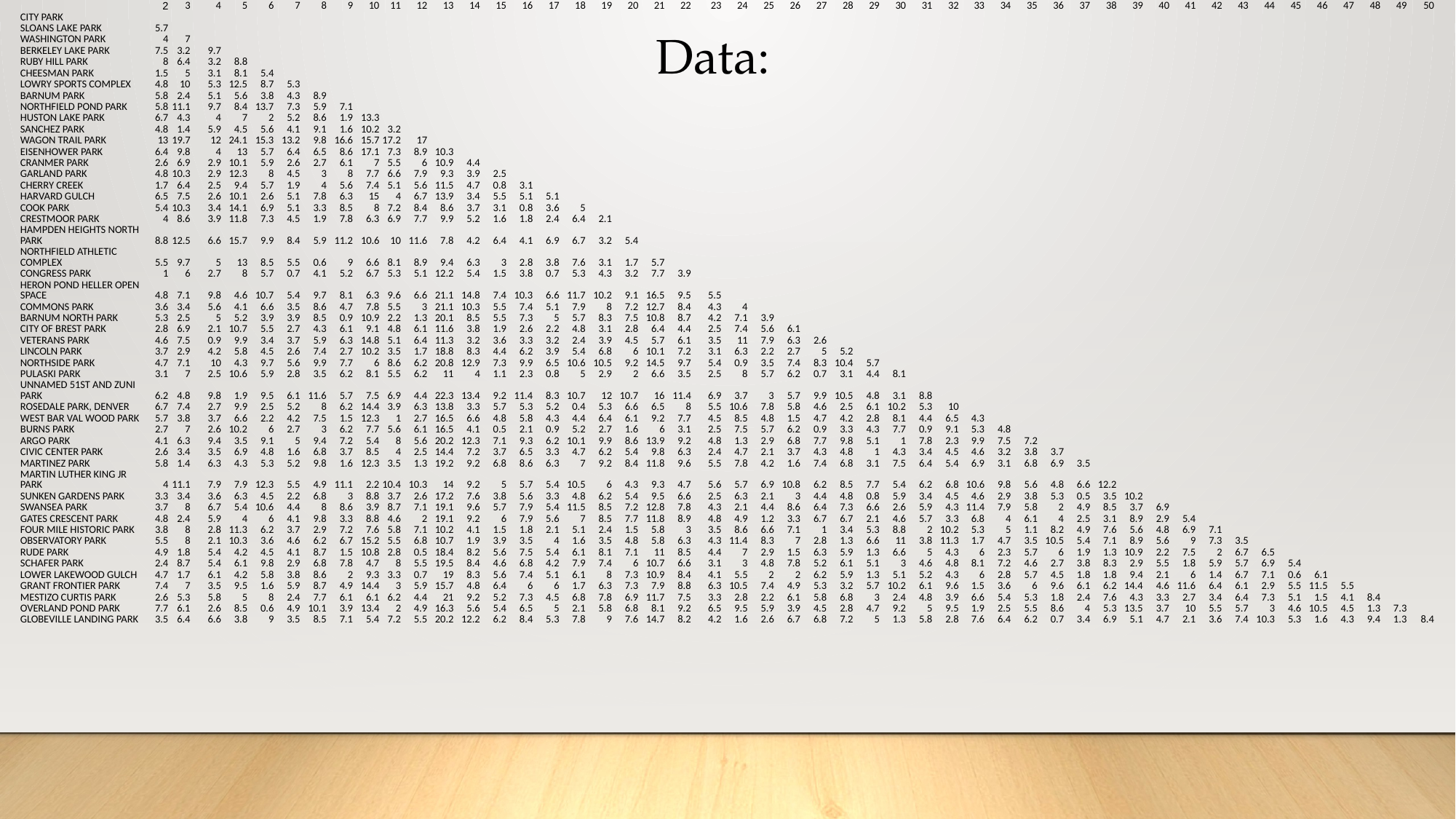

|  | 2 | 3 | 4 | 5 | 6 | 7 | 8 | 9 | 10 | 11 | 12 | 13 | 14 | 15 | 16 | 17 | 18 | 19 | 20 | 21 | 22 | 23 | 24 | 25 | 26 | 27 | 28 | 29 | 30 | 31 | 32 | 33 | 34 | 35 | 36 | 37 | 38 | 39 | 40 | 41 | 42 | 43 | 44 | 45 | 46 | 47 | 48 | 49 | 50 |
| --- | --- | --- | --- | --- | --- | --- | --- | --- | --- | --- | --- | --- | --- | --- | --- | --- | --- | --- | --- | --- | --- | --- | --- | --- | --- | --- | --- | --- | --- | --- | --- | --- | --- | --- | --- | --- | --- | --- | --- | --- | --- | --- | --- | --- | --- | --- | --- | --- | --- |
| CITY PARK |  |  |  |  |  |  |  |  |  |  |  |  |  |  |  |  |  |  |  |  |  |  |  |  |  |  |  |  |  |  |  |  |  |  |  |  |  |  |  |  |  |  |  |  |  |  |  |  |  |
| SLOANS LAKE PARK | 5.7 |  |  |  |  |  |  |  |  |  |  |  |  |  |  |  |  |  |  |  |  |  |  |  |  |  |  |  |  |  |  |  |  |  |  |  |  |  |  |  |  |  |  |  |  |  |  |  |  |
| WASHINGTON PARK | 4 | 7 |  |  |  |  |  |  |  |  |  |  |  |  |  |  |  |  |  |  |  |  |  |  |  |  |  |  |  |  |  |  |  |  |  |  |  |  |  |  |  |  |  |  |  |  |  |  |  |
| BERKELEY LAKE PARK | 7.5 | 3.2 | 9.7 |  |  |  |  |  |  |  |  |  |  |  |  |  |  |  |  |  |  |  |  |  |  |  |  |  |  |  |  |  |  |  |  |  |  |  |  |  |  |  |  |  |  |  |  |  |  |
| RUBY HILL PARK | 8 | 6.4 | 3.2 | 8.8 |  |  |  |  |  |  |  |  |  |  |  |  |  |  |  |  |  |  |  |  |  |  |  |  |  |  |  |  |  |  |  |  |  |  |  |  |  |  |  |  |  |  |  |  |  |
| CHEESMAN PARK | 1.5 | 5 | 3.1 | 8.1 | 5.4 |  |  |  |  |  |  |  |  |  |  |  |  |  |  |  |  |  |  |  |  |  |  |  |  |  |  |  |  |  |  |  |  |  |  |  |  |  |  |  |  |  |  |  |  |
| LOWRY SPORTS COMPLEX | 4.8 | 10 | 5.3 | 12.5 | 8.7 | 5.3 |  |  |  |  |  |  |  |  |  |  |  |  |  |  |  |  |  |  |  |  |  |  |  |  |  |  |  |  |  |  |  |  |  |  |  |  |  |  |  |  |  |  |  |
| BARNUM PARK | 5.8 | 2.4 | 5.1 | 5.6 | 3.8 | 4.3 | 8.9 |  |  |  |  |  |  |  |  |  |  |  |  |  |  |  |  |  |  |  |  |  |  |  |  |  |  |  |  |  |  |  |  |  |  |  |  |  |  |  |  |  |  |
| NORTHFIELD POND PARK | 5.8 | 11.1 | 9.7 | 8.4 | 13.7 | 7.3 | 5.9 | 7.1 |  |  |  |  |  |  |  |  |  |  |  |  |  |  |  |  |  |  |  |  |  |  |  |  |  |  |  |  |  |  |  |  |  |  |  |  |  |  |  |  |  |
| HUSTON LAKE PARK | 6.7 | 4.3 | 4 | 7 | 2 | 5.2 | 8.6 | 1.9 | 13.3 |  |  |  |  |  |  |  |  |  |  |  |  |  |  |  |  |  |  |  |  |  |  |  |  |  |  |  |  |  |  |  |  |  |  |  |  |  |  |  |  |
| SANCHEZ PARK | 4.8 | 1.4 | 5.9 | 4.5 | 5.6 | 4.1 | 9.1 | 1.6 | 10.2 | 3.2 |  |  |  |  |  |  |  |  |  |  |  |  |  |  |  |  |  |  |  |  |  |  |  |  |  |  |  |  |  |  |  |  |  |  |  |  |  |  |  |
| WAGON TRAIL PARK | 13 | 19.7 | 12 | 24.1 | 15.3 | 13.2 | 9.8 | 16.6 | 15.7 | 17.2 | 17 |  |  |  |  |  |  |  |  |  |  |  |  |  |  |  |  |  |  |  |  |  |  |  |  |  |  |  |  |  |  |  |  |  |  |  |  |  |  |
| EISENHOWER PARK | 6.4 | 9.8 | 4 | 13 | 5.7 | 6.4 | 6.5 | 8.6 | 17.1 | 7.3 | 8.9 | 10.3 |  |  |  |  |  |  |  |  |  |  |  |  |  |  |  |  |  |  |  |  |  |  |  |  |  |  |  |  |  |  |  |  |  |  |  |  |  |
| CRANMER PARK | 2.6 | 6.9 | 2.9 | 10.1 | 5.9 | 2.6 | 2.7 | 6.1 | 7 | 5.5 | 6 | 10.9 | 4.4 |  |  |  |  |  |  |  |  |  |  |  |  |  |  |  |  |  |  |  |  |  |  |  |  |  |  |  |  |  |  |  |  |  |  |  |  |
| GARLAND PARK | 4.8 | 10.3 | 2.9 | 12.3 | 8 | 4.5 | 3 | 8 | 7.7 | 6.6 | 7.9 | 9.3 | 3.9 | 2.5 |  |  |  |  |  |  |  |  |  |  |  |  |  |  |  |  |  |  |  |  |  |  |  |  |  |  |  |  |  |  |  |  |  |  |  |
| CHERRY CREEK | 1.7 | 6.4 | 2.5 | 9.4 | 5.7 | 1.9 | 4 | 5.6 | 7.4 | 5.1 | 5.6 | 11.5 | 4.7 | 0.8 | 3.1 |  |  |  |  |  |  |  |  |  |  |  |  |  |  |  |  |  |  |  |  |  |  |  |  |  |  |  |  |  |  |  |  |  |  |
| HARVARD GULCH | 6.5 | 7.5 | 2.6 | 10.1 | 2.6 | 5.1 | 7.8 | 6.3 | 15 | 4 | 6.7 | 13.9 | 3.4 | 5.5 | 5.1 | 5.1 |  |  |  |  |  |  |  |  |  |  |  |  |  |  |  |  |  |  |  |  |  |  |  |  |  |  |  |  |  |  |  |  |  |
| COOK PARK | 5.4 | 10.3 | 3.4 | 14.1 | 6.9 | 5.1 | 3.3 | 8.5 | 8 | 7.2 | 8.4 | 8.6 | 3.7 | 3.1 | 0.8 | 3.6 | 5 |  |  |  |  |  |  |  |  |  |  |  |  |  |  |  |  |  |  |  |  |  |  |  |  |  |  |  |  |  |  |  |  |
| CRESTMOOR PARK | 4 | 8.6 | 3.9 | 11.8 | 7.3 | 4.5 | 1.9 | 7.8 | 6.3 | 6.9 | 7.7 | 9.9 | 5.2 | 1.6 | 1.8 | 2.4 | 6.4 | 2.1 |  |  |  |  |  |  |  |  |  |  |  |  |  |  |  |  |  |  |  |  |  |  |  |  |  |  |  |  |  |  |  |
| HAMPDEN HEIGHTS NORTH PARK | 8.8 | 12.5 | 6.6 | 15.7 | 9.9 | 8.4 | 5.9 | 11.2 | 10.6 | 10 | 11.6 | 7.8 | 4.2 | 6.4 | 4.1 | 6.9 | 6.7 | 3.2 | 5.4 |  |  |  |  |  |  |  |  |  |  |  |  |  |  |  |  |  |  |  |  |  |  |  |  |  |  |  |  |  |  |
| NORTHFIELD ATHLETIC COMPLEX | 5.5 | 9.7 | 5 | 13 | 8.5 | 5.5 | 0.6 | 9 | 6.6 | 8.1 | 8.9 | 9.4 | 6.3 | 3 | 2.8 | 3.8 | 7.6 | 3.1 | 1.7 | 5.7 |  |  |  |  |  |  |  |  |  |  |  |  |  |  |  |  |  |  |  |  |  |  |  |  |  |  |  |  |  |
| CONGRESS PARK | 1 | 6 | 2.7 | 8 | 5.7 | 0.7 | 4.1 | 5.2 | 6.7 | 5.3 | 5.1 | 12.2 | 5.4 | 1.5 | 3.8 | 0.7 | 5.3 | 4.3 | 3.2 | 7.7 | 3.9 |  |  |  |  |  |  |  |  |  |  |  |  |  |  |  |  |  |  |  |  |  |  |  |  |  |  |  |  |
| HERON POND HELLER OPEN SPACE | 4.8 | 7.1 | 9.8 | 4.6 | 10.7 | 5.4 | 9.7 | 8.1 | 6.3 | 9.6 | 6.6 | 21.1 | 14.8 | 7.4 | 10.3 | 6.6 | 11.7 | 10.2 | 9.1 | 16.5 | 9.5 | 5.5 |  |  |  |  |  |  |  |  |  |  |  |  |  |  |  |  |  |  |  |  |  |  |  |  |  |  |  |
| COMMONS PARK | 3.6 | 3.4 | 5.6 | 4.1 | 6.6 | 3.5 | 8.6 | 4.7 | 7.8 | 5.5 | 3 | 21.1 | 10.3 | 5.5 | 7.4 | 5.1 | 7.9 | 8 | 7.2 | 12.7 | 8.4 | 4.3 | 4 |  |  |  |  |  |  |  |  |  |  |  |  |  |  |  |  |  |  |  |  |  |  |  |  |  |  |
| BARNUM NORTH PARK | 5.3 | 2.5 | 5 | 5.2 | 3.9 | 3.9 | 8.5 | 0.9 | 10.9 | 2.2 | 1.3 | 20.1 | 8.5 | 5.5 | 7.3 | 5 | 5.7 | 8.3 | 7.5 | 10.8 | 8.7 | 4.2 | 7.1 | 3.9 |  |  |  |  |  |  |  |  |  |  |  |  |  |  |  |  |  |  |  |  |  |  |  |  |  |
| CITY OF BREST PARK | 2.8 | 6.9 | 2.1 | 10.7 | 5.5 | 2.7 | 4.3 | 6.1 | 9.1 | 4.8 | 6.1 | 11.6 | 3.8 | 1.9 | 2.6 | 2.2 | 4.8 | 3.1 | 2.8 | 6.4 | 4.4 | 2.5 | 7.4 | 5.6 | 6.1 |  |  |  |  |  |  |  |  |  |  |  |  |  |  |  |  |  |  |  |  |  |  |  |  |
| VETERANS PARK | 4.6 | 7.5 | 0.9 | 9.9 | 3.4 | 3.7 | 5.9 | 6.3 | 14.8 | 5.1 | 6.4 | 11.3 | 3.2 | 3.6 | 3.3 | 3.2 | 2.4 | 3.9 | 4.5 | 5.7 | 6.1 | 3.5 | 11 | 7.9 | 6.3 | 2.6 |  |  |  |  |  |  |  |  |  |  |  |  |  |  |  |  |  |  |  |  |  |  |  |
| LINCOLN PARK | 3.7 | 2.9 | 4.2 | 5.8 | 4.5 | 2.6 | 7.4 | 2.7 | 10.2 | 3.5 | 1.7 | 18.8 | 8.3 | 4.4 | 6.2 | 3.9 | 5.4 | 6.8 | 6 | 10.1 | 7.2 | 3.1 | 6.3 | 2.2 | 2.7 | 5 | 5.2 |  |  |  |  |  |  |  |  |  |  |  |  |  |  |  |  |  |  |  |  |  |  |
| NORTHSIDE PARK | 4.7 | 7.1 | 10 | 4.3 | 9.7 | 5.6 | 9.9 | 7.7 | 6 | 8.6 | 6.2 | 20.8 | 12.9 | 7.3 | 9.9 | 6.5 | 10.6 | 10.5 | 9.2 | 14.5 | 9.7 | 5.4 | 0.9 | 3.5 | 7.4 | 8.3 | 10.4 | 5.7 |  |  |  |  |  |  |  |  |  |  |  |  |  |  |  |  |  |  |  |  |  |
| PULASKI PARK | 3.1 | 7 | 2.5 | 10.6 | 5.9 | 2.8 | 3.5 | 6.2 | 8.1 | 5.5 | 6.2 | 11 | 4 | 1.1 | 2.3 | 0.8 | 5 | 2.9 | 2 | 6.6 | 3.5 | 2.5 | 8 | 5.7 | 6.2 | 0.7 | 3.1 | 4.4 | 8.1 |  |  |  |  |  |  |  |  |  |  |  |  |  |  |  |  |  |  |  |  |
| UNNAMED 51ST AND ZUNI PARK | 6.2 | 4.8 | 9.8 | 1.9 | 9.5 | 6.1 | 11.6 | 5.7 | 7.5 | 6.9 | 4.4 | 22.3 | 13.4 | 9.2 | 11.4 | 8.3 | 10.7 | 12 | 10.7 | 16 | 11.4 | 6.9 | 3.7 | 3 | 5.7 | 9.9 | 10.5 | 4.8 | 3.1 | 8.8 |  |  |  |  |  |  |  |  |  |  |  |  |  |  |  |  |  |  |  |
| ROSEDALE PARK, DENVER | 6.7 | 7.4 | 2.7 | 9.9 | 2.5 | 5.2 | 8 | 6.2 | 14.4 | 3.9 | 6.3 | 13.8 | 3.3 | 5.7 | 5.3 | 5.2 | 0.4 | 5.3 | 6.6 | 6.5 | 8 | 5.5 | 10.6 | 7.8 | 5.8 | 4.6 | 2.5 | 6.1 | 10.2 | 5.3 | 10 |  |  |  |  |  |  |  |  |  |  |  |  |  |  |  |  |  |  |
| WEST BAR VAL WOOD PARK | 5.7 | 3.8 | 3.7 | 6.6 | 2.2 | 4.2 | 7.5 | 1.5 | 12.3 | 1 | 2.7 | 16.5 | 6.6 | 4.8 | 5.8 | 4.3 | 4.4 | 6.4 | 6.1 | 9.2 | 7.7 | 4.5 | 8.5 | 4.8 | 1.5 | 4.7 | 4.2 | 2.8 | 8.1 | 4.4 | 6.5 | 4.3 |  |  |  |  |  |  |  |  |  |  |  |  |  |  |  |  |  |
| BURNS PARK | 2.7 | 7 | 2.6 | 10.2 | 6 | 2.7 | 3 | 6.2 | 7.7 | 5.6 | 6.1 | 16.5 | 4.1 | 0.5 | 2.1 | 0.9 | 5.2 | 2.7 | 1.6 | 6 | 3.1 | 2.5 | 7.5 | 5.7 | 6.2 | 0.9 | 3.3 | 4.3 | 7.7 | 0.9 | 9.1 | 5.3 | 4.8 |  |  |  |  |  |  |  |  |  |  |  |  |  |  |  |  |
| ARGO PARK | 4.1 | 6.3 | 9.4 | 3.5 | 9.1 | 5 | 9.4 | 7.2 | 5.4 | 8 | 5.6 | 20.2 | 12.3 | 7.1 | 9.3 | 6.2 | 10.1 | 9.9 | 8.6 | 13.9 | 9.2 | 4.8 | 1.3 | 2.9 | 6.8 | 7.7 | 9.8 | 5.1 | 1 | 7.8 | 2.3 | 9.9 | 7.5 | 7.2 |  |  |  |  |  |  |  |  |  |  |  |  |  |  |  |
| CIVIC CENTER PARK | 2.6 | 3.4 | 3.5 | 6.9 | 4.8 | 1.6 | 6.8 | 3.7 | 8.5 | 4 | 2.5 | 14.4 | 7.2 | 3.7 | 6.5 | 3.3 | 4.7 | 6.2 | 5.4 | 9.8 | 6.3 | 2.4 | 4.7 | 2.1 | 3.7 | 4.3 | 4.8 | 1 | 4.3 | 3.4 | 4.5 | 4.6 | 3.2 | 3.8 | 3.7 |  |  |  |  |  |  |  |  |  |  |  |  |  |  |
| MARTINEZ PARK | 5.8 | 1.4 | 6.3 | 4.3 | 5.3 | 5.2 | 9.8 | 1.6 | 12.3 | 3.5 | 1.3 | 19.2 | 9.2 | 6.8 | 8.6 | 6.3 | 7 | 9.2 | 8.4 | 11.8 | 9.6 | 5.5 | 7.8 | 4.2 | 1.6 | 7.4 | 6.8 | 3.1 | 7.5 | 6.4 | 5.4 | 6.9 | 3.1 | 6.8 | 6.9 | 3.5 |  |  |  |  |  |  |  |  |  |  |  |  |  |
| MARTIN LUTHER KING JR PARK | 4 | 11.1 | 7.9 | 7.9 | 12.3 | 5.5 | 4.9 | 11.1 | 2.2 | 10.4 | 10.3 | 14 | 9.2 | 5 | 5.7 | 5.4 | 10.5 | 6 | 4.3 | 9.3 | 4.7 | 5.6 | 5.7 | 6.9 | 10.8 | 6.2 | 8.5 | 7.7 | 5.4 | 6.2 | 6.8 | 10.6 | 9.8 | 5.6 | 4.8 | 6.6 | 12.2 |  |  |  |  |  |  |  |  |  |  |  |  |
| SUNKEN GARDENS PARK | 3.3 | 3.4 | 3.6 | 6.3 | 4.5 | 2.2 | 6.8 | 3 | 8.8 | 3.7 | 2.6 | 17.2 | 7.6 | 3.8 | 5.6 | 3.3 | 4.8 | 6.2 | 5.4 | 9.5 | 6.6 | 2.5 | 6.3 | 2.1 | 3 | 4.4 | 4.8 | 0.8 | 5.9 | 3.4 | 4.5 | 4.6 | 2.9 | 3.8 | 5.3 | 0.5 | 3.5 | 10.2 |  |  |  |  |  |  |  |  |  |  |  |
| SWANSEA PARK | 3.7 | 8 | 6.7 | 5.4 | 10.6 | 4.4 | 8 | 8.6 | 3.9 | 8.7 | 7.1 | 19.1 | 9.6 | 5.7 | 7.9 | 5.4 | 11.5 | 8.5 | 7.2 | 12.8 | 7.8 | 4.3 | 2.1 | 4.4 | 8.6 | 6.4 | 7.3 | 6.6 | 2.6 | 5.9 | 4.3 | 11.4 | 7.9 | 5.8 | 2 | 4.9 | 8.5 | 3.7 | 6.9 |  |  |  |  |  |  |  |  |  |  |
| GATES CRESCENT PARK | 4.8 | 2.4 | 5.9 | 4 | 6 | 4.1 | 9.8 | 3.3 | 8.8 | 4.6 | 2 | 19.1 | 9.2 | 6 | 7.9 | 5.6 | 7 | 8.5 | 7.7 | 11.8 | 8.9 | 4.8 | 4.9 | 1.2 | 3.3 | 6.7 | 6.7 | 2.1 | 4.6 | 5.7 | 3.3 | 6.8 | 4 | 6.1 | 4 | 2.5 | 3.1 | 8.9 | 2.9 | 5.4 |  |  |  |  |  |  |  |  |  |
| FOUR MILE HISTORIC PARK | 3.8 | 8 | 2.8 | 11.3 | 6.2 | 3.7 | 2.9 | 7.2 | 7.6 | 5.8 | 7.1 | 10.2 | 4.1 | 1.5 | 1.8 | 2.1 | 5.1 | 2.4 | 1.5 | 5.8 | 3 | 3.5 | 8.6 | 6.6 | 7.1 | 1 | 3.4 | 5.3 | 8.8 | 2 | 10.2 | 5.3 | 5 | 1.1 | 8.2 | 4.9 | 7.6 | 5.6 | 4.8 | 6.9 | 7.1 |  |  |  |  |  |  |  |  |
| OBSERVATORY PARK | 5.5 | 8 | 2.1 | 10.3 | 3.6 | 4.6 | 6.2 | 6.7 | 15.2 | 5.5 | 6.8 | 10.7 | 1.9 | 3.9 | 3.5 | 4 | 1.6 | 3.5 | 4.8 | 5.8 | 6.3 | 4.3 | 11.4 | 8.3 | 7 | 2.8 | 1.3 | 6.6 | 11 | 3.8 | 11.3 | 1.7 | 4.7 | 3.5 | 10.5 | 5.4 | 7.1 | 8.9 | 5.6 | 9 | 7.3 | 3.5 |  |  |  |  |  |  |  |
| RUDE PARK | 4.9 | 1.8 | 5.4 | 4.2 | 4.5 | 4.1 | 8.7 | 1.5 | 10.8 | 2.8 | 0.5 | 18.4 | 8.2 | 5.6 | 7.5 | 5.4 | 6.1 | 8.1 | 7.1 | 11 | 8.5 | 4.4 | 7 | 2.9 | 1.5 | 6.3 | 5.9 | 1.3 | 6.6 | 5 | 4.3 | 6 | 2.3 | 5.7 | 6 | 1.9 | 1.3 | 10.9 | 2.2 | 7.5 | 2 | 6.7 | 6.5 |  |  |  |  |  |  |
| SCHAFER PARK | 2.4 | 8.7 | 5.4 | 6.1 | 9.8 | 2.9 | 6.8 | 7.8 | 4.7 | 8 | 5.5 | 19.5 | 8.4 | 4.6 | 6.8 | 4.2 | 7.9 | 7.4 | 6 | 10.7 | 6.6 | 3.1 | 3 | 4.8 | 7.8 | 5.2 | 6.1 | 5.1 | 3 | 4.6 | 4.8 | 8.1 | 7.2 | 4.6 | 2.7 | 3.8 | 8.3 | 2.9 | 5.5 | 1.8 | 5.9 | 5.7 | 6.9 | 5.4 |  |  |  |  |  |
| LOWER LAKEWOOD GULCH | 4.7 | 1.7 | 6.1 | 4.2 | 5.8 | 3.8 | 8.6 | 2 | 9.3 | 3.3 | 0.7 | 19 | 8.3 | 5.6 | 7.4 | 5.1 | 6.1 | 8 | 7.3 | 10.9 | 8.4 | 4.1 | 5.5 | 2 | 2 | 6.2 | 5.9 | 1.3 | 5.1 | 5.2 | 4.3 | 6 | 2.8 | 5.7 | 4.5 | 1.8 | 1.8 | 9.4 | 2.1 | 6 | 1.4 | 6.7 | 7.1 | 0.6 | 6.1 |  |  |  |  |
| GRANT FRONTIER PARK | 7.4 | 7 | 3.5 | 9.5 | 1.6 | 5.9 | 8.7 | 4.9 | 14.4 | 3 | 5.9 | 15.7 | 4.8 | 6.4 | 6 | 6 | 1.7 | 6.3 | 7.3 | 7.9 | 8.8 | 6.3 | 10.5 | 7.4 | 4.9 | 5.3 | 3.2 | 5.7 | 10.2 | 6.1 | 9.6 | 1.5 | 3.6 | 6 | 9.6 | 6.1 | 6.2 | 14.4 | 4.6 | 11.6 | 6.4 | 6.1 | 2.9 | 5.5 | 11.5 | 5.5 |  |  |  |
| MESTIZO CURTIS PARK | 2.6 | 5.3 | 5.8 | 5 | 8 | 2.4 | 7.7 | 6.1 | 6.1 | 6.2 | 4.4 | 21 | 9.2 | 5.2 | 7.3 | 4.5 | 6.8 | 7.8 | 6.9 | 11.7 | 7.5 | 3.3 | 2.8 | 2.2 | 6.1 | 5.8 | 6.8 | 3 | 2.4 | 4.8 | 3.9 | 6.6 | 5.4 | 5.3 | 1.8 | 2.4 | 7.6 | 4.3 | 3.3 | 2.7 | 3.4 | 6.4 | 7.3 | 5.1 | 1.5 | 4.1 | 8.4 |  |  |
| OVERLAND POND PARK | 7.7 | 6.1 | 2.6 | 8.5 | 0.6 | 4.9 | 10.1 | 3.9 | 13.4 | 2 | 4.9 | 16.3 | 5.6 | 5.4 | 6.5 | 5 | 2.1 | 5.8 | 6.8 | 8.1 | 9.2 | 6.5 | 9.5 | 5.9 | 3.9 | 4.5 | 2.8 | 4.7 | 9.2 | 5 | 9.5 | 1.9 | 2.5 | 5.5 | 8.6 | 4 | 5.3 | 13.5 | 3.7 | 10 | 5.5 | 5.7 | 3 | 4.6 | 10.5 | 4.5 | 1.3 | 7.3 |  |
| GLOBEVILLE LANDING PARK | 3.5 | 6.4 | 6.6 | 3.8 | 9 | 3.5 | 8.5 | 7.1 | 5.4 | 7.2 | 5.5 | 20.2 | 12.2 | 6.2 | 8.4 | 5.3 | 7.8 | 9 | 7.6 | 14.7 | 8.2 | 4.2 | 1.6 | 2.6 | 6.7 | 6.8 | 7.2 | 5 | 1.3 | 5.8 | 2.8 | 7.6 | 6.4 | 6.2 | 0.7 | 3.4 | 6.9 | 5.1 | 4.7 | 2.1 | 3.6 | 7.4 | 10.3 | 5.3 | 1.6 | 4.3 | 9.4 | 1.3 | 8.4 |
Data: